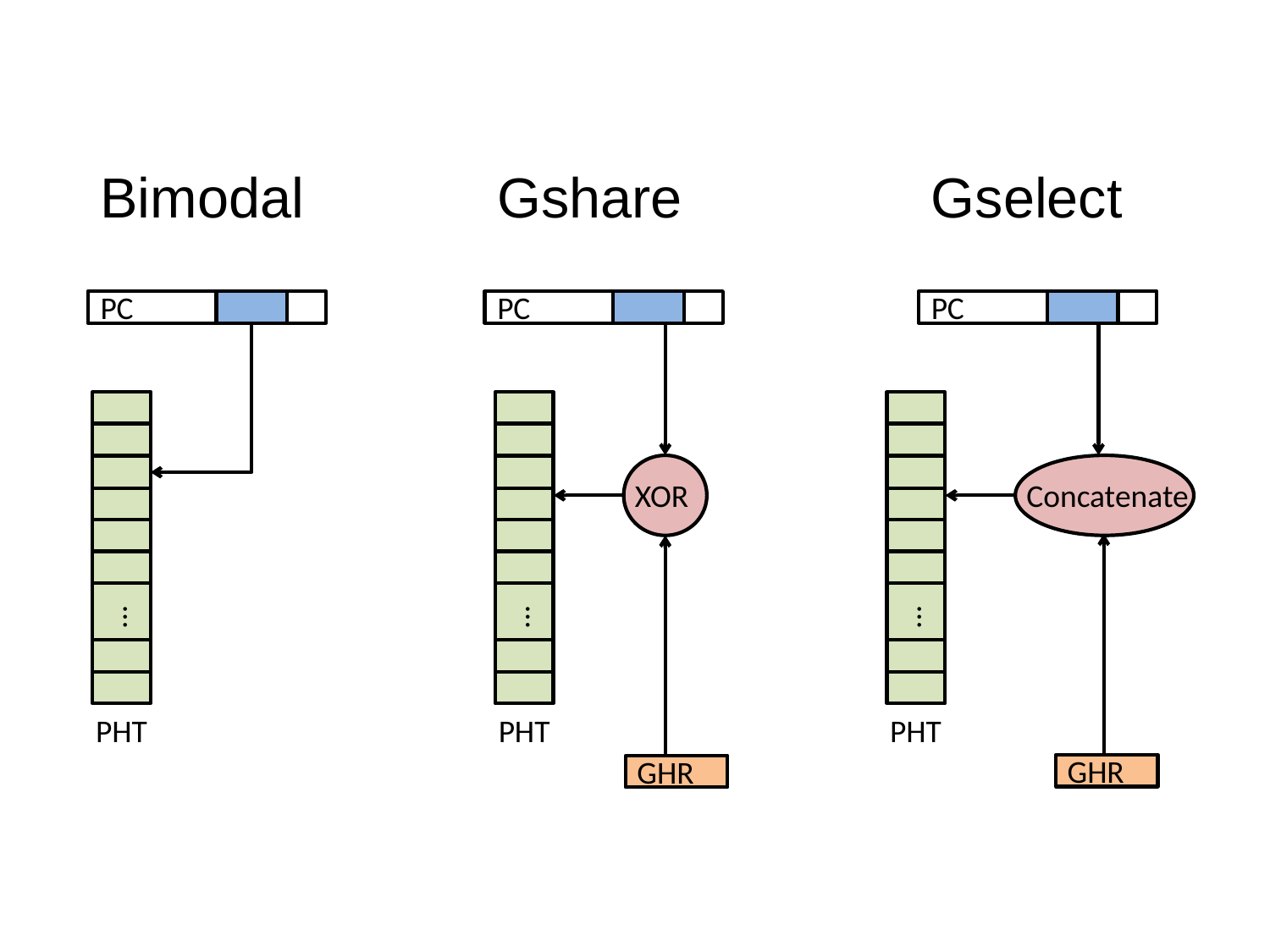

Gshare
Bimodal
Gselect
PC
PC
PC

XOR
Concatenate

…
…
…

PHT
PHT
PHT
GHR
GHR